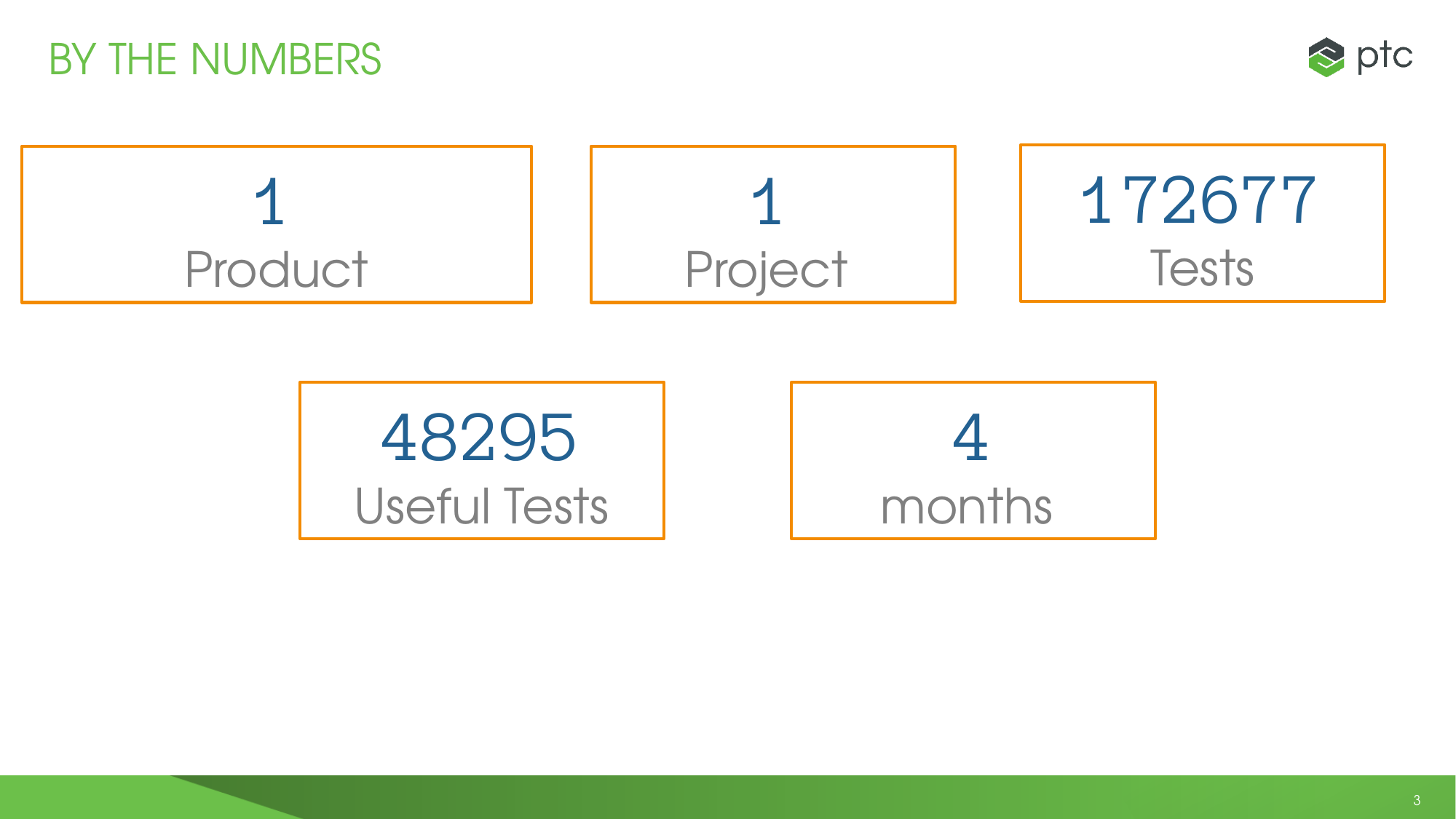

# BY the Numbers
172677
Tests
1
Product
1
Project
48295
Useful Tests
4
months